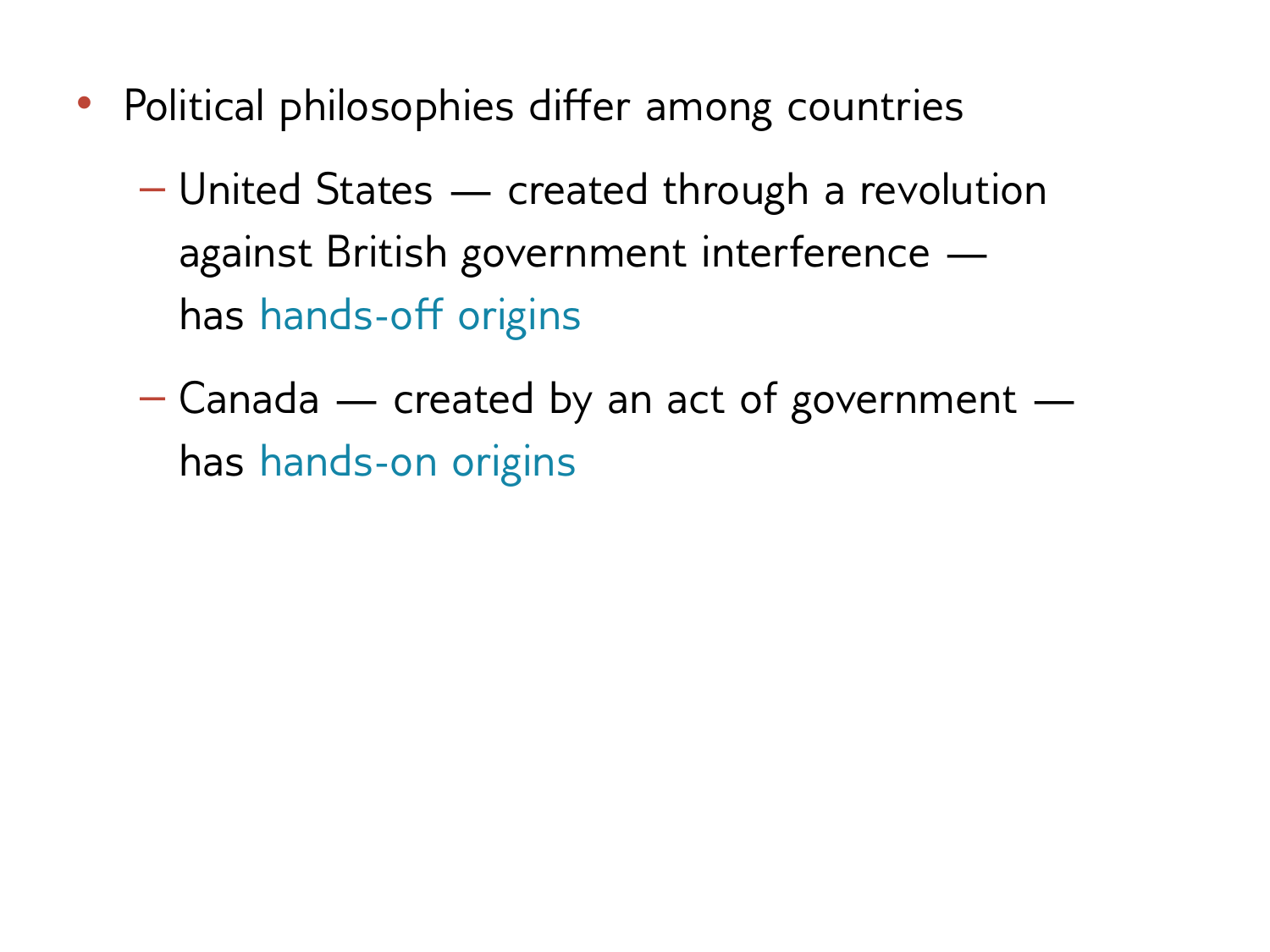

Political philosophies differ among countries
United States — created through a revolution
against British government interference —
has hands-off origins
Canada — created by an act of government —
has hands-on origins